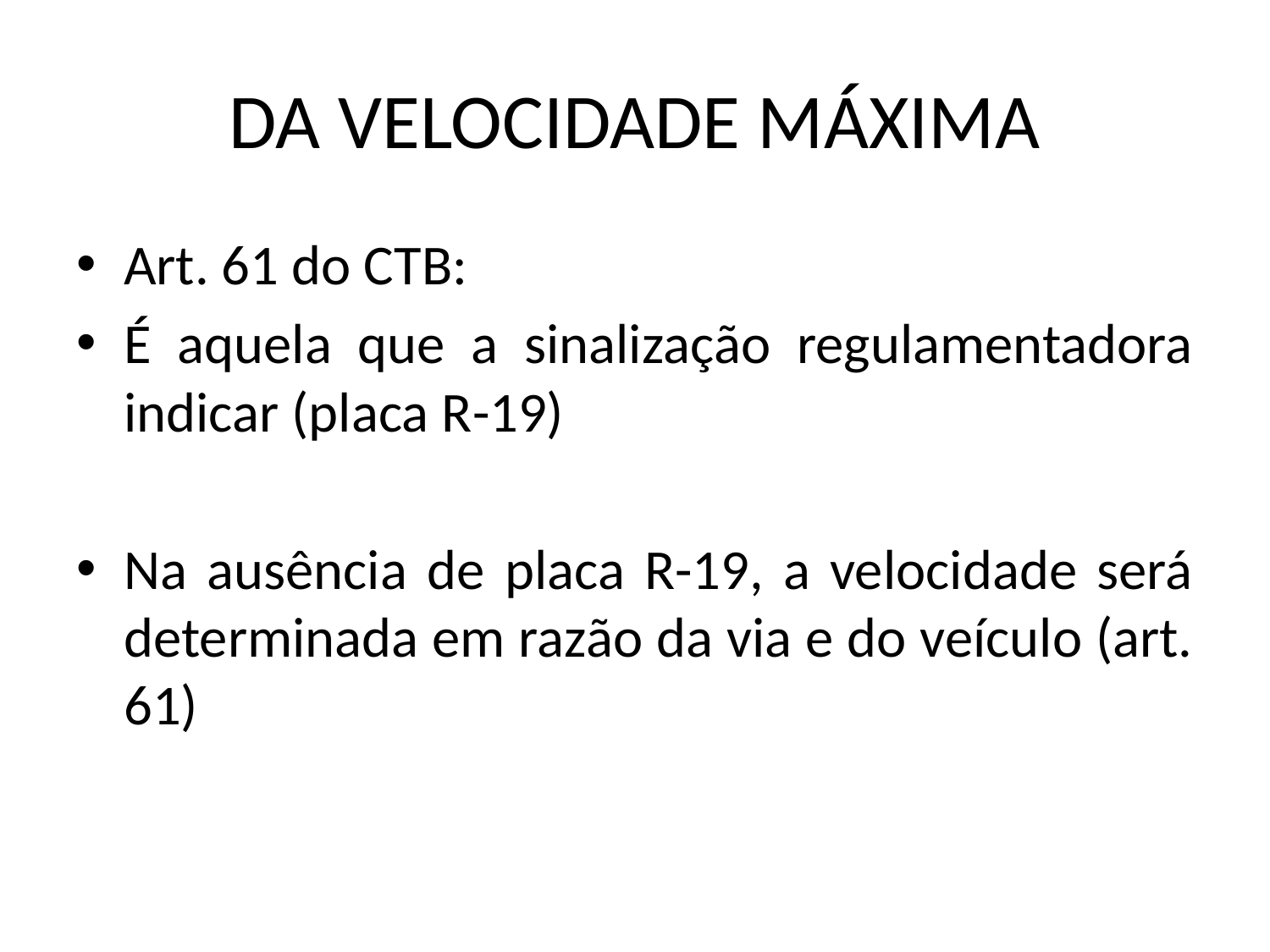

# DA VELOCIDADE MÁXIMA
Art. 61 do CTB:
É aquela que a sinalização regulamentadora indicar (placa R-19)

Na ausência de placa R-19, a velocidade será determinada em razão da via e do veículo (art. 61)